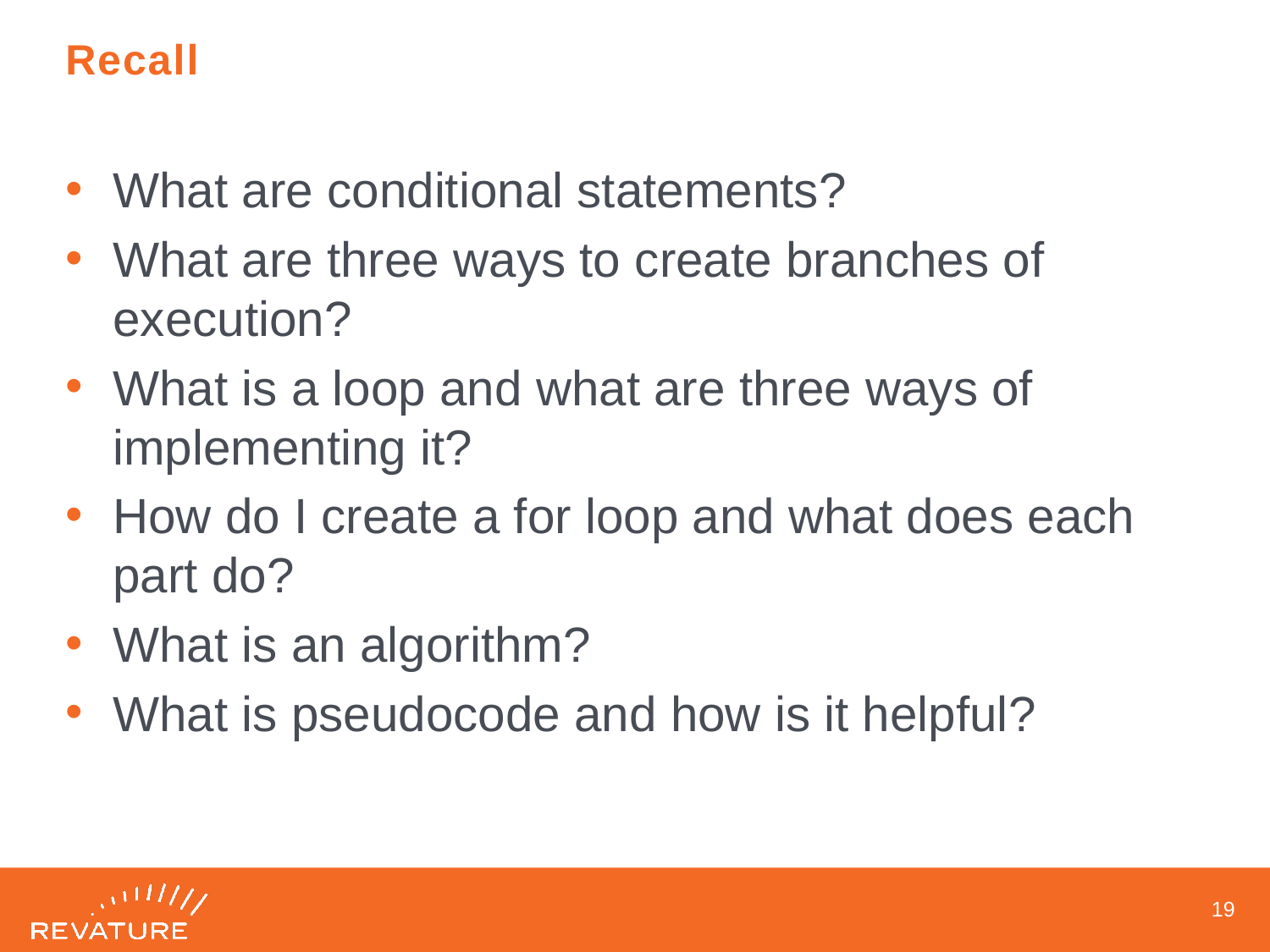

# Recall
What are conditional statements?
What are three ways to create branches of execution?
What is a loop and what are three ways of implementing it?
How do I create a for loop and what does each part do?
What is an algorithm?
What is pseudocode and how is it helpful?
19